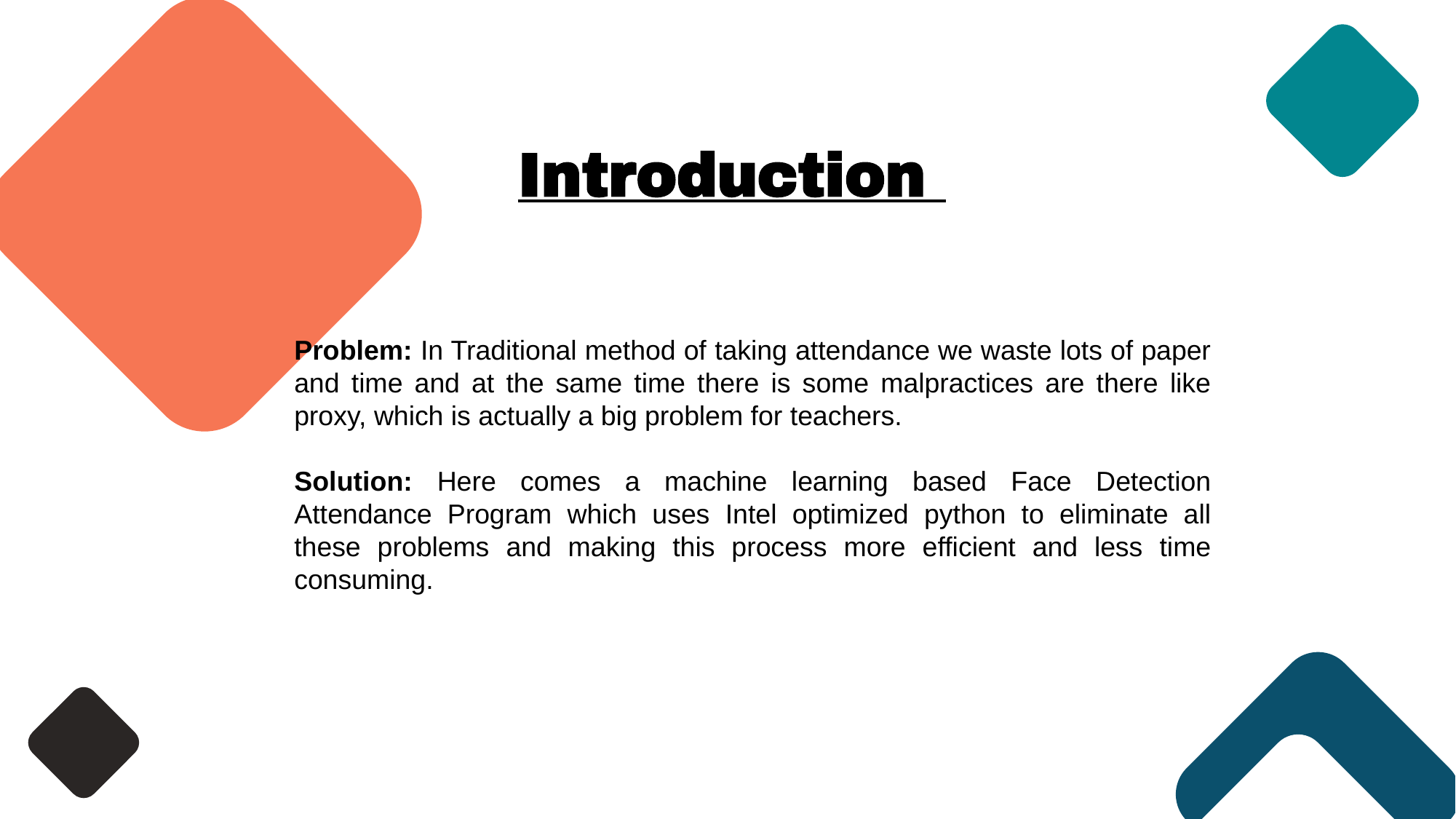

Introduction
Problem: In Traditional method of taking attendance we waste lots of paper and time and at the same time there is some malpractices are there like proxy, which is actually a big problem for teachers.

Solution: Here comes a machine learning based Face Detection Attendance Program which uses Intel optimized python to eliminate all these problems and making this process more efficient and less time consuming.